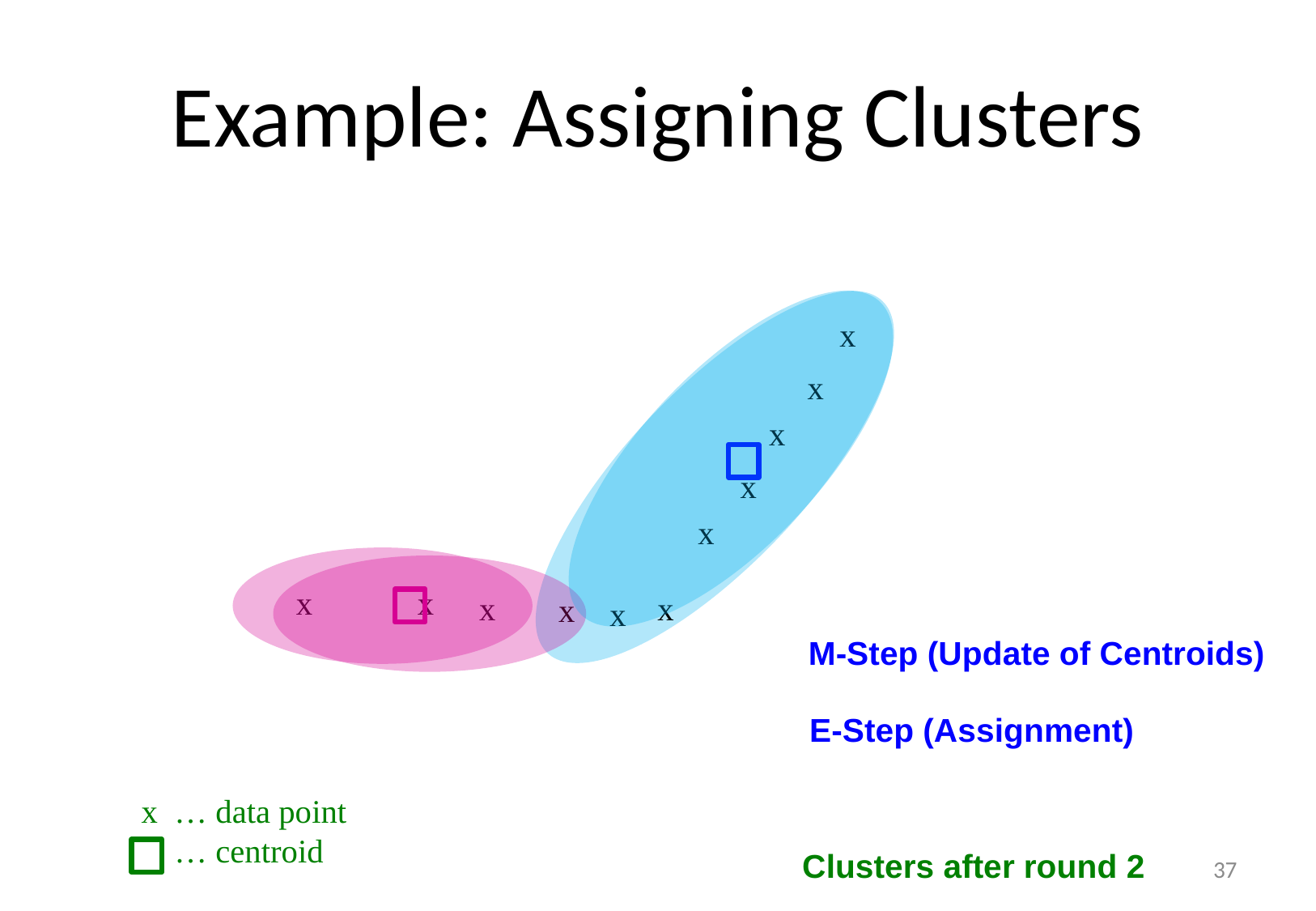

# Example: Assigning Clusters

x
x
x

x
x

x
x
x
x
x
x

M-Step (Update of Centroids)
E-Step (Assignment)
x  … data point
    … centroid

Clusters after round 2
37